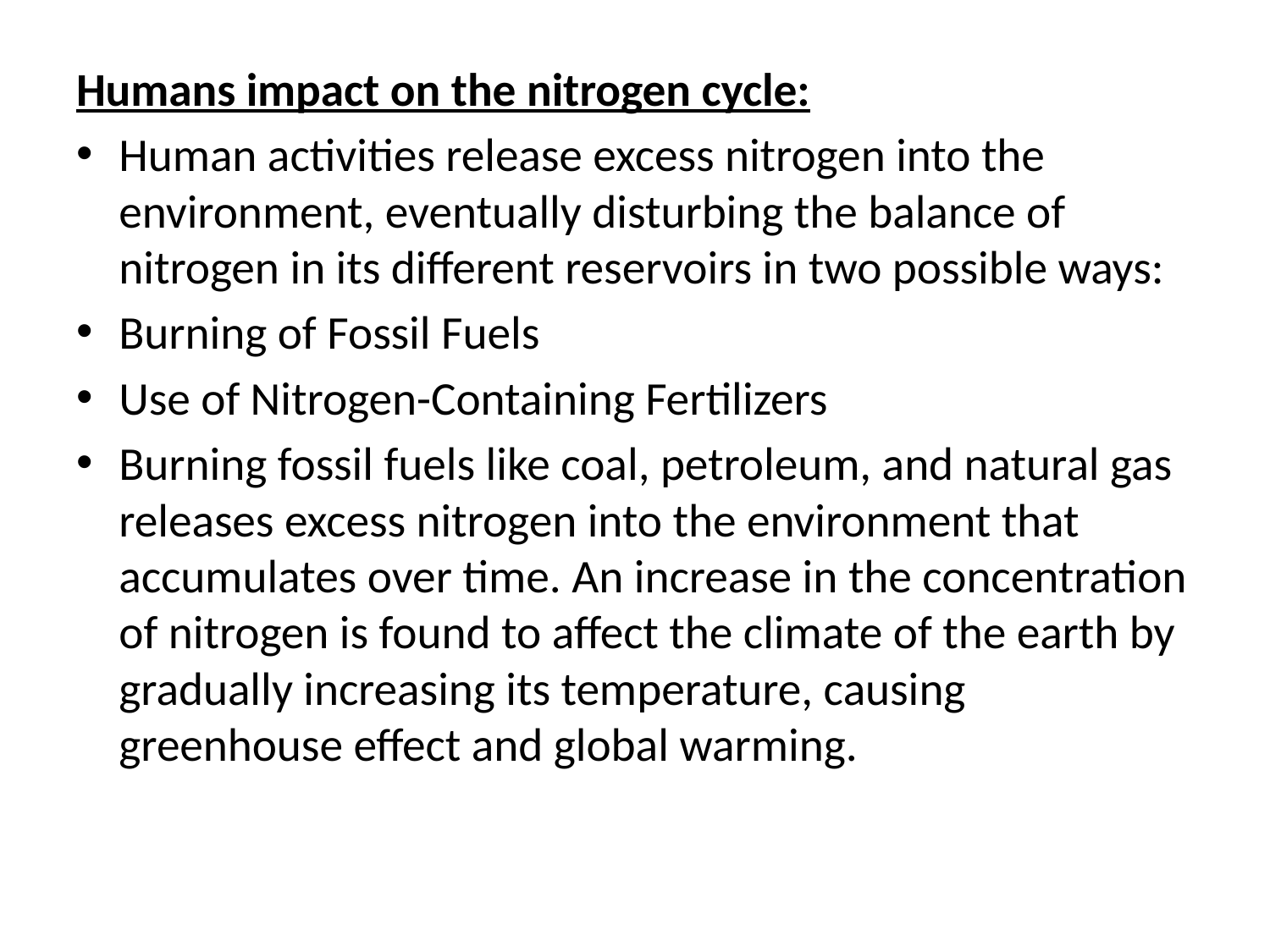

Humans impact on the nitrogen cycle:
Human activities release excess nitrogen into the environment, eventually disturbing the balance of nitrogen in its different reservoirs in two possible ways:
Burning of Fossil Fuels
Use of Nitrogen-Containing Fertilizers
Burning fossil fuels like coal, petroleum, and natural gas releases excess nitrogen into the environment that accumulates over time. An increase in the concentration of nitrogen is found to affect the climate of the earth by gradually increasing its temperature, causing greenhouse effect and global warming.